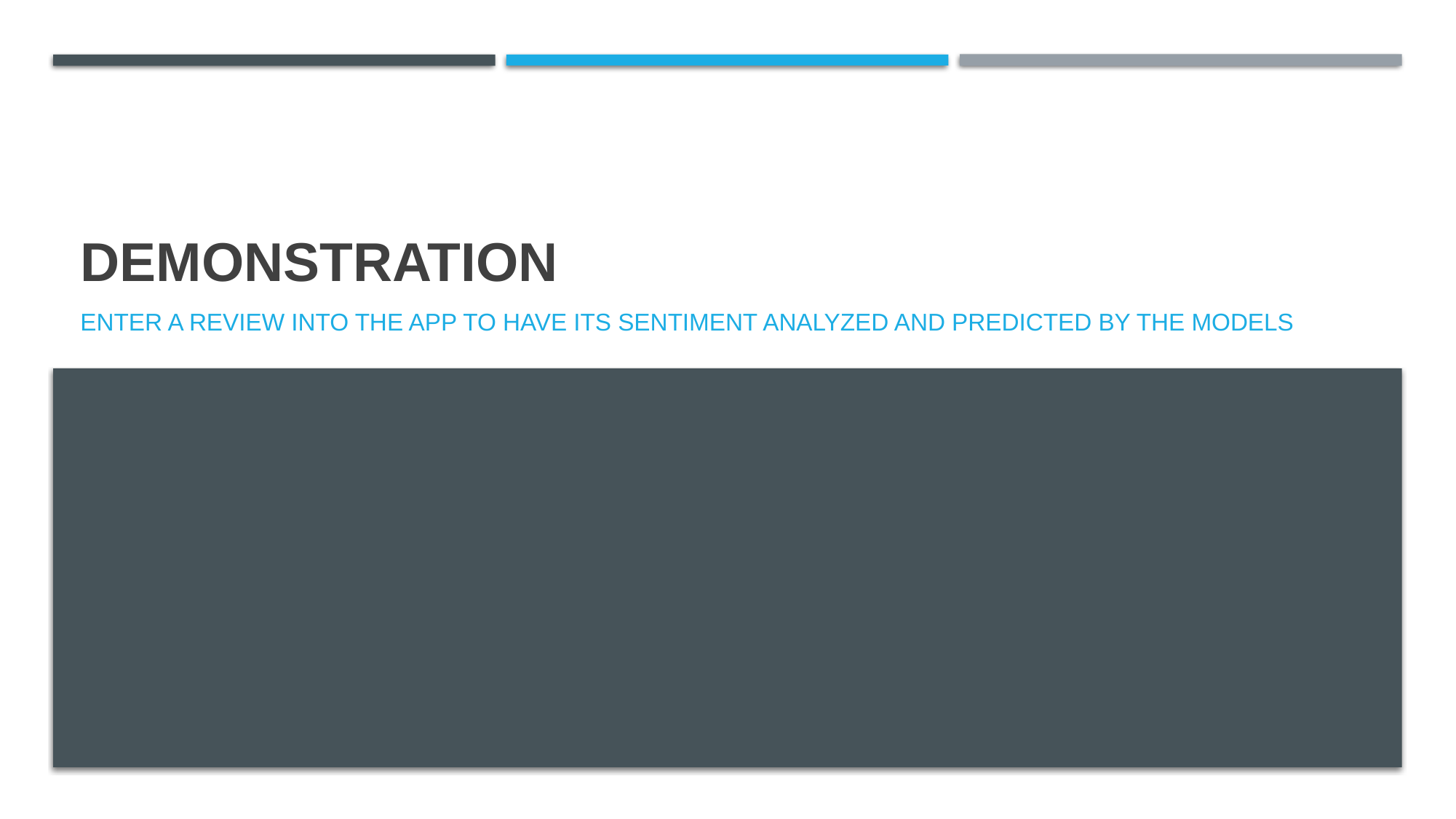

# DEMONSTRATION
ENTER A REVIEW INTO THE APP TO HAVE ITS SENTIMENT ANALYZED AND PREDICTED BY THE MODELS